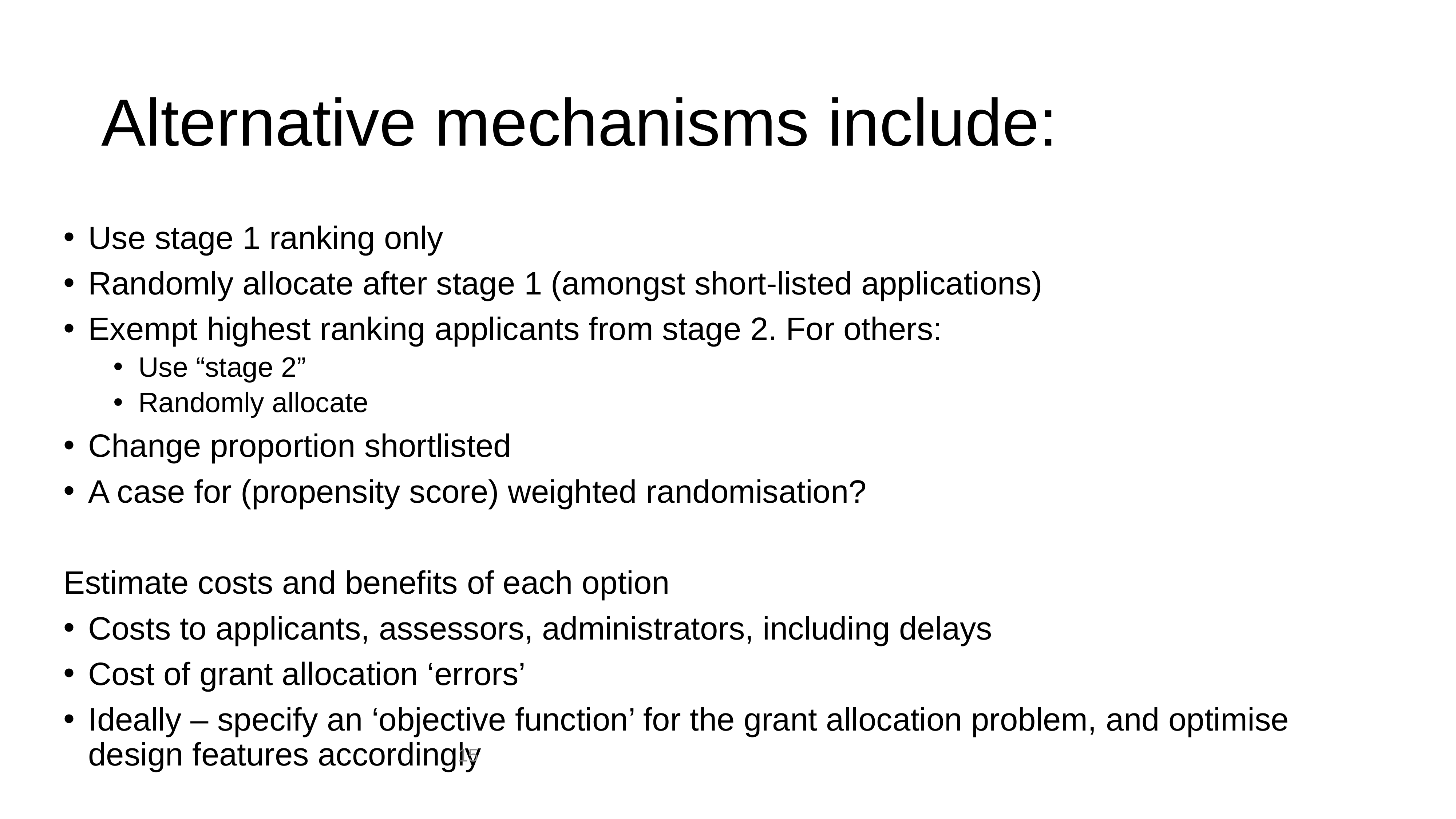

# Alternative mechanisms include:
Use stage 1 ranking only
Randomly allocate after stage 1 (amongst short-listed applications)
Exempt highest ranking applicants from stage 2. For others:
Use “stage 2”
Randomly allocate
Change proportion shortlisted
A case for (propensity score) weighted randomisation?

Estimate costs and benefits of each option
Costs to applicants, assessors, administrators, including delays
Cost of grant allocation ‘errors’
Ideally – specify an ‘objective function’ for the grant allocation problem, and optimise design features accordingly

15